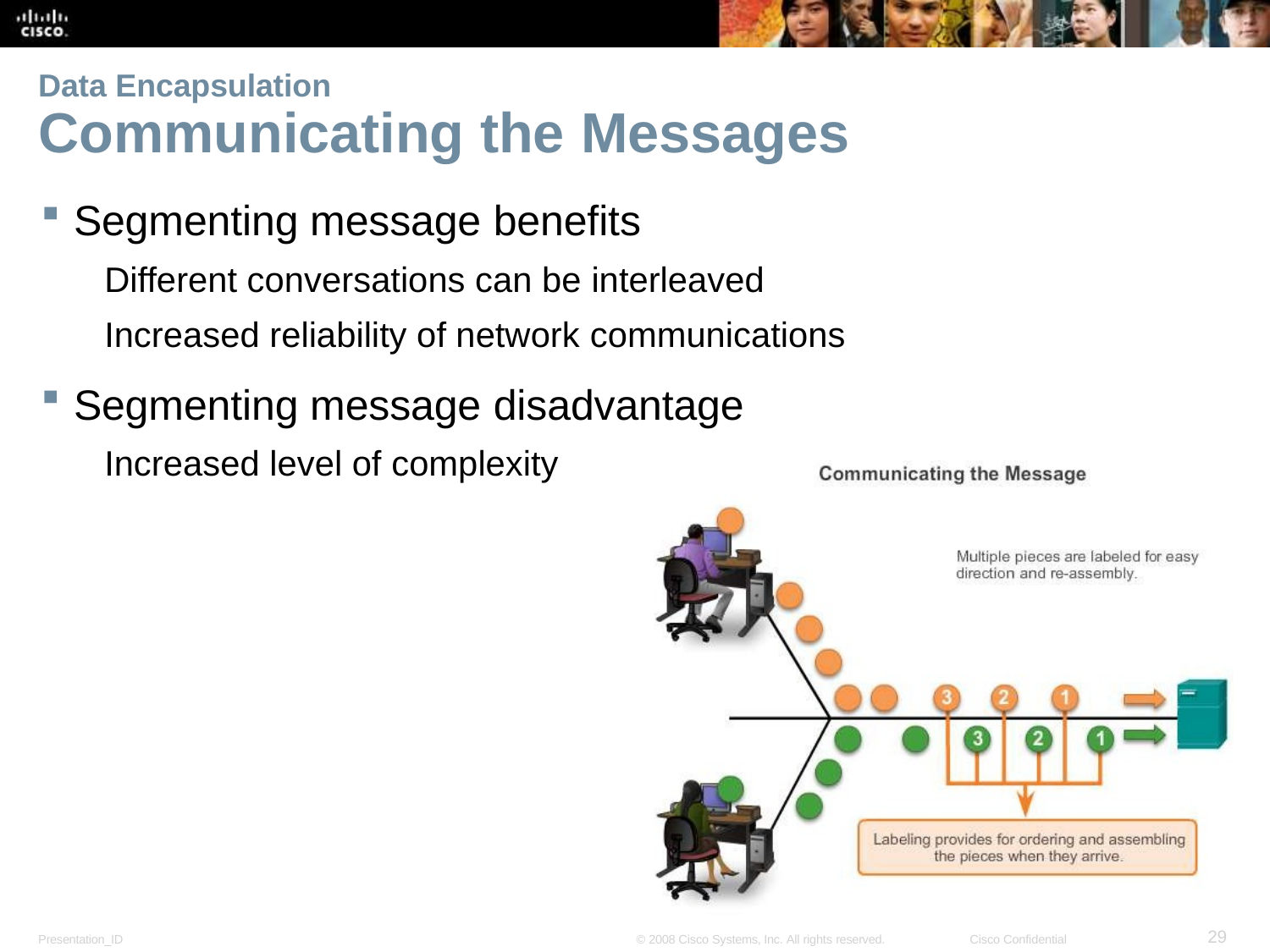

Data Encapsulation
# Communicating the Messages
Segmenting message benefits
Different conversations can be interleaved
Increased reliability of network communications
Segmenting message disadvantage
Increased level of complexity

29
Presentation_ID
© 2008 Cisco Systems, Inc. All rights reserved.
Cisco Confidential